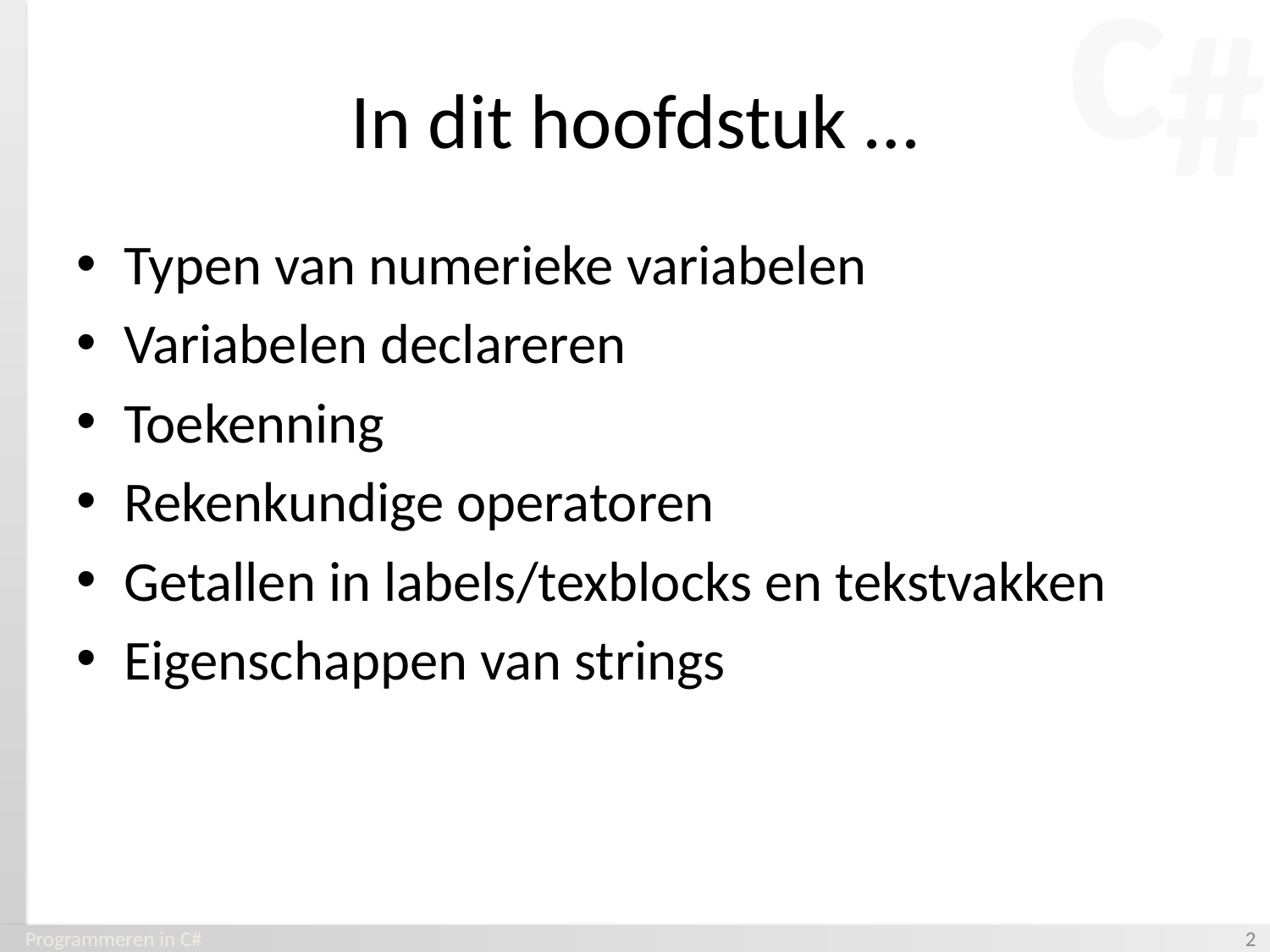

# In dit hoofdstuk …
Typen van numerieke variabelen
Variabelen declareren
Toekenning
Rekenkundige operatoren
Getallen in labels/texblocks en tekstvakken
Eigenschappen van strings
Programmeren in C#
2